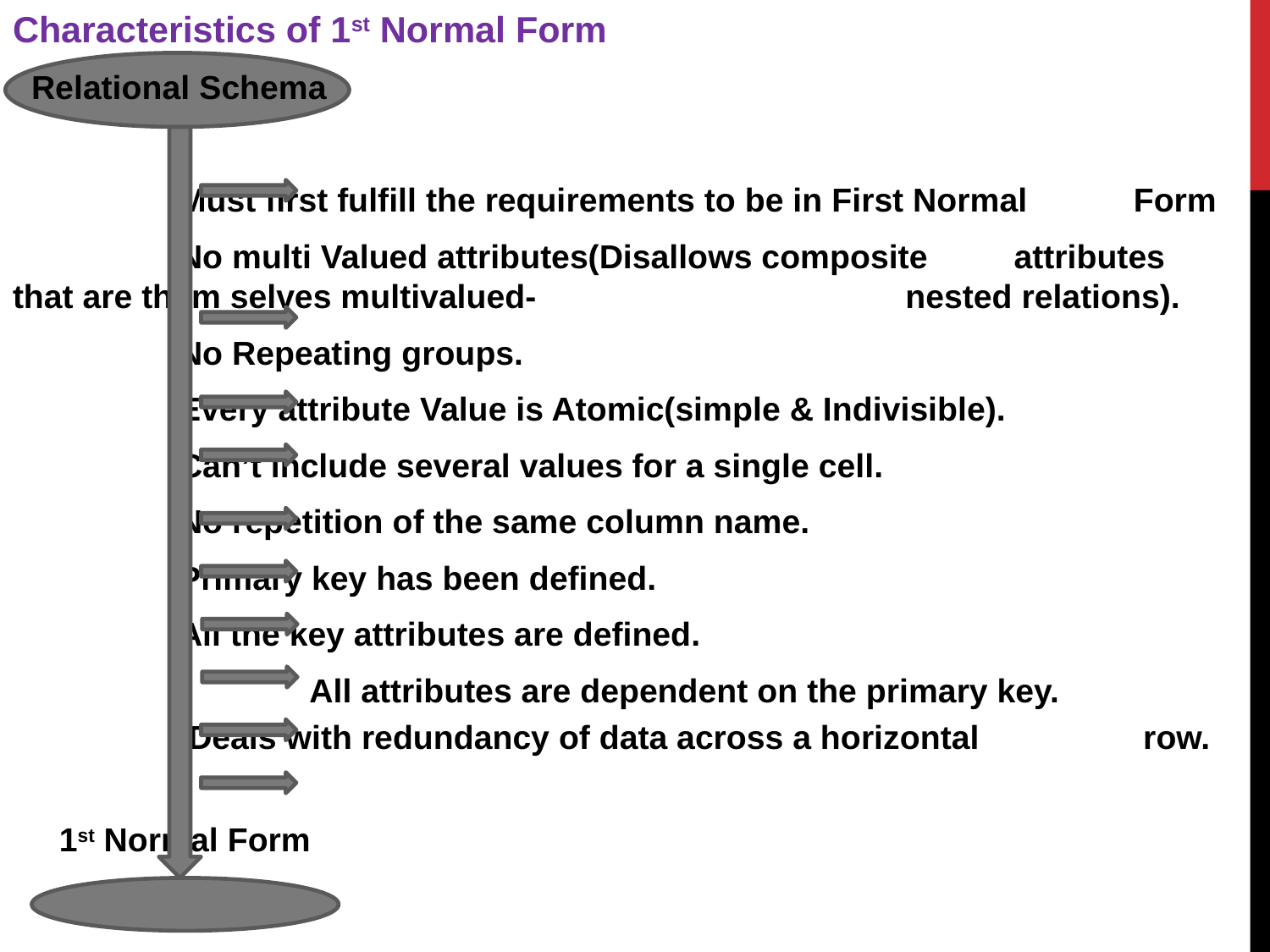

Characteristics of 1st Normal Form
  Relational Schema

		     Must first fulfill the requirements to be in First Normal 		     Form
		     No multi Valued attributes(Disallows composite 			     attributes that are them selves multivalued-			                   nested relations).
		     No Repeating groups.
		     Every attribute Value is Atomic(simple & Indivisible).
		     Can’t include several values for a single cell.
		     No repetition of the same column name.
		     Primary key has been defined.
		     All the key attributes are defined.
                  All attributes are dependent on the primary key.
	     Deals with redundancy of data across a horizontal       	     row.

     1st Normal Form